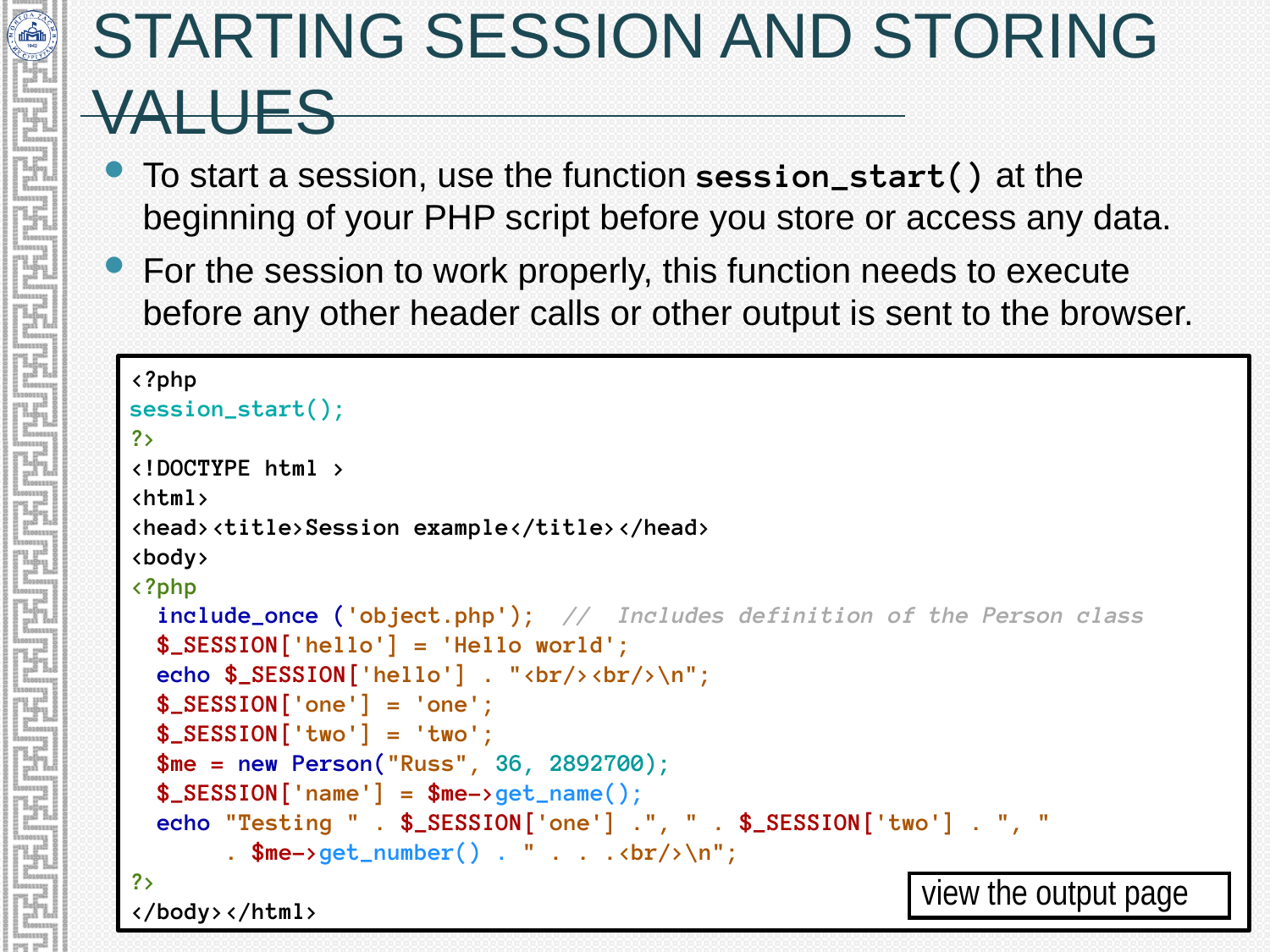

# Starting Session and Storing values
To start a session, use the function session_start() at the beginning of your PHP script before you store or access any data.
For the session to work properly, this function needs to execute before any other header calls or other output is sent to the browser.
<?php
session_start();
?>
<!DOCTYPE html >
<html>
<head><title>Session example</title></head>
<body>
<?php
  include_once ('object.php');  //  Includes definition of the Person class
  $_SESSION['hello'] = 'Hello world';
  echo $_SESSION['hello'] . "<br/><br/>\n";
  $_SESSION['one'] = 'one';
  $_SESSION['two'] = 'two';
  $me = new Person("Russ", 36, 2892700);
  $_SESSION['name'] = $me->get_name();
  echo "Testing " . $_SESSION['one'] .", " . $_SESSION['two'] . ", "
       . $me->get_number() . " . . .<br/>\n";
?>
</body></html>
view the output page
9